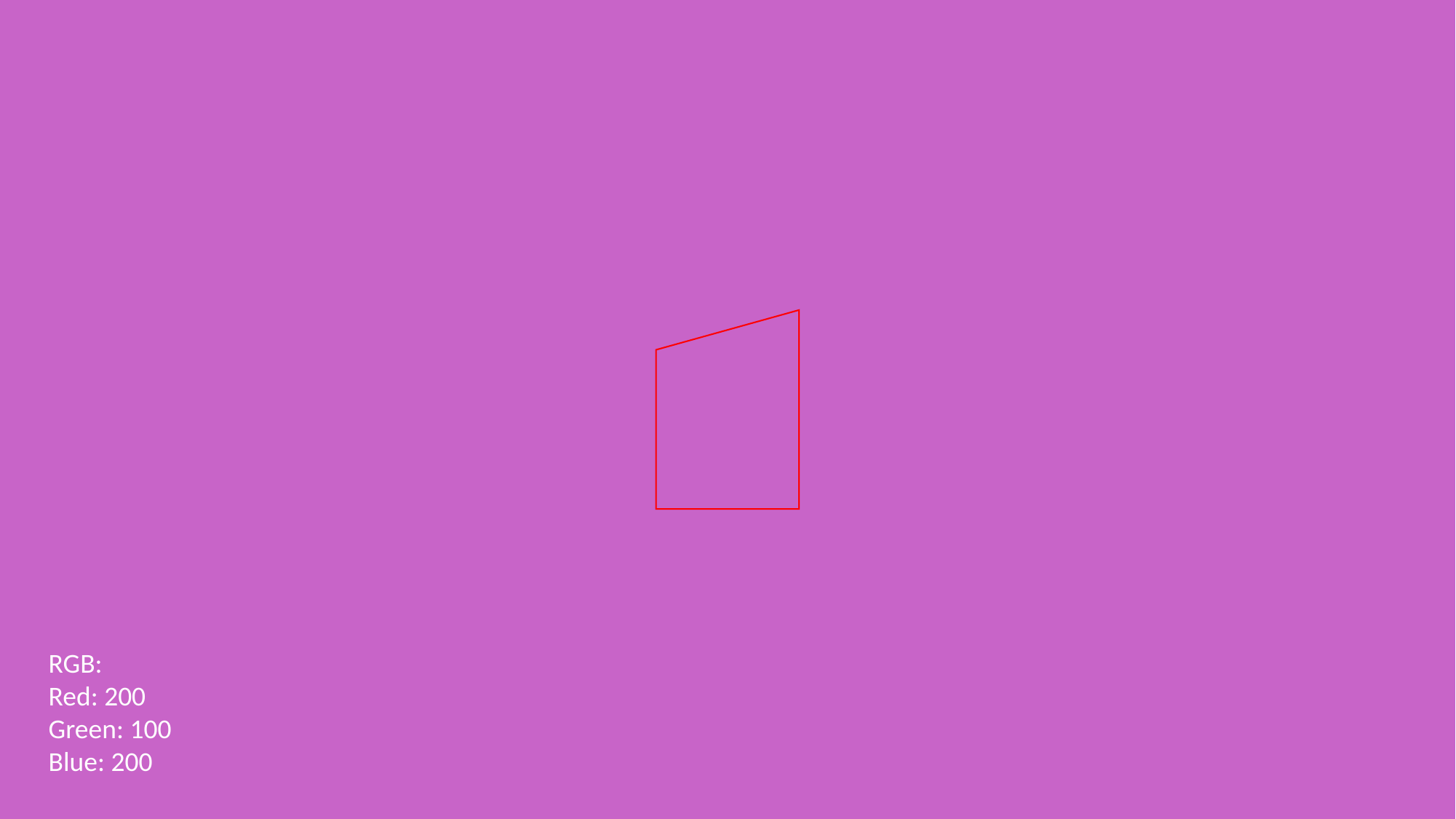

RGB:
Red: 200
Green: 100
Blue: 200